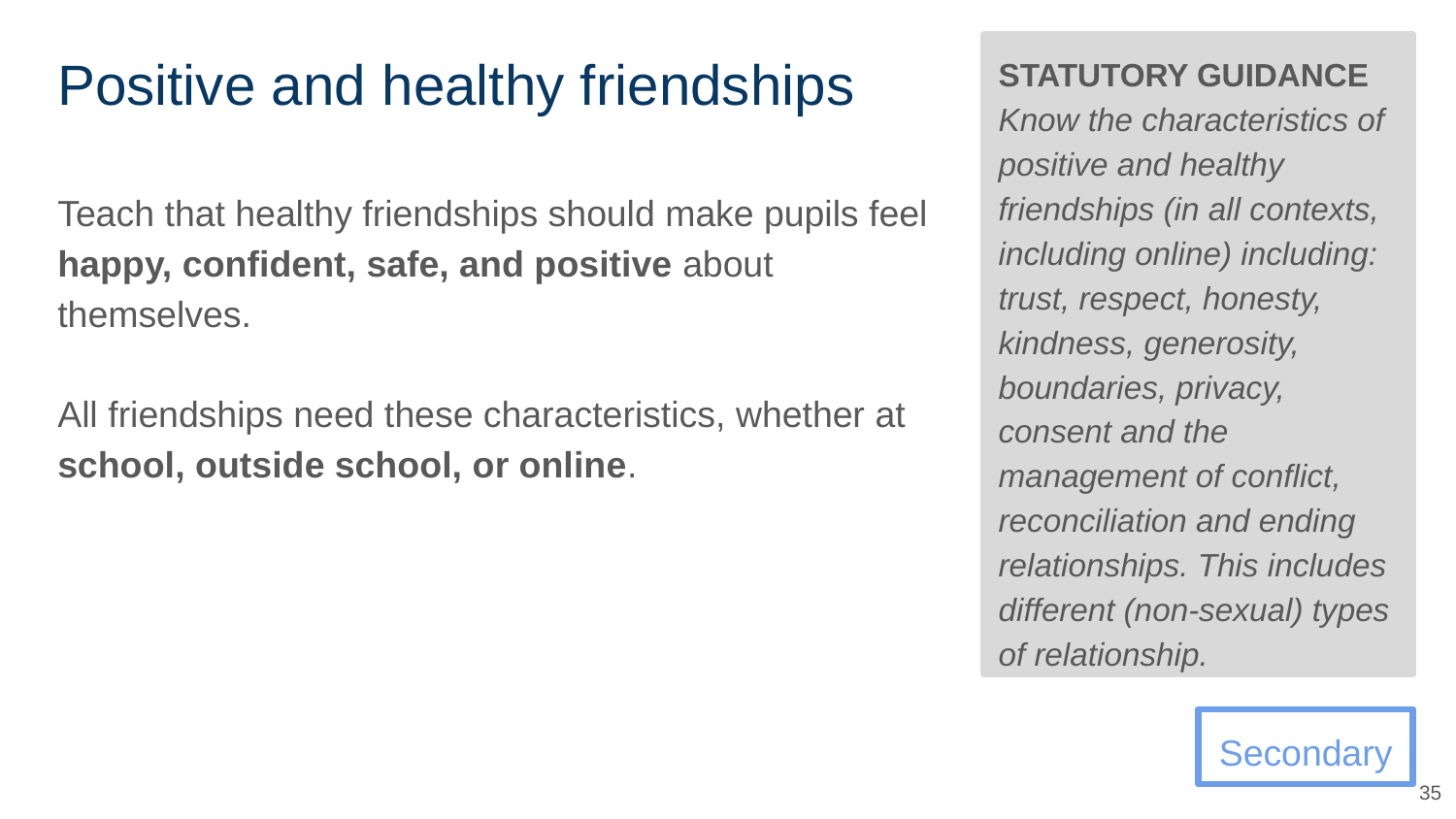

STATUTORY GUIDANCE
Know the characteristics of positive and healthy friendships (in all contexts, including online) including: trust, respect, honesty, kindness, generosity, boundaries, privacy, consent and the management of conflict, reconciliation and ending relationships. This includes different (non-sexual) types of relationship.
# Positive and healthy friendships

Teach that healthy friendships should make pupils feel happy, confident, safe, and positive about themselves.

All friendships need these characteristics, whether at school, outside school, or online.

Secondary
35